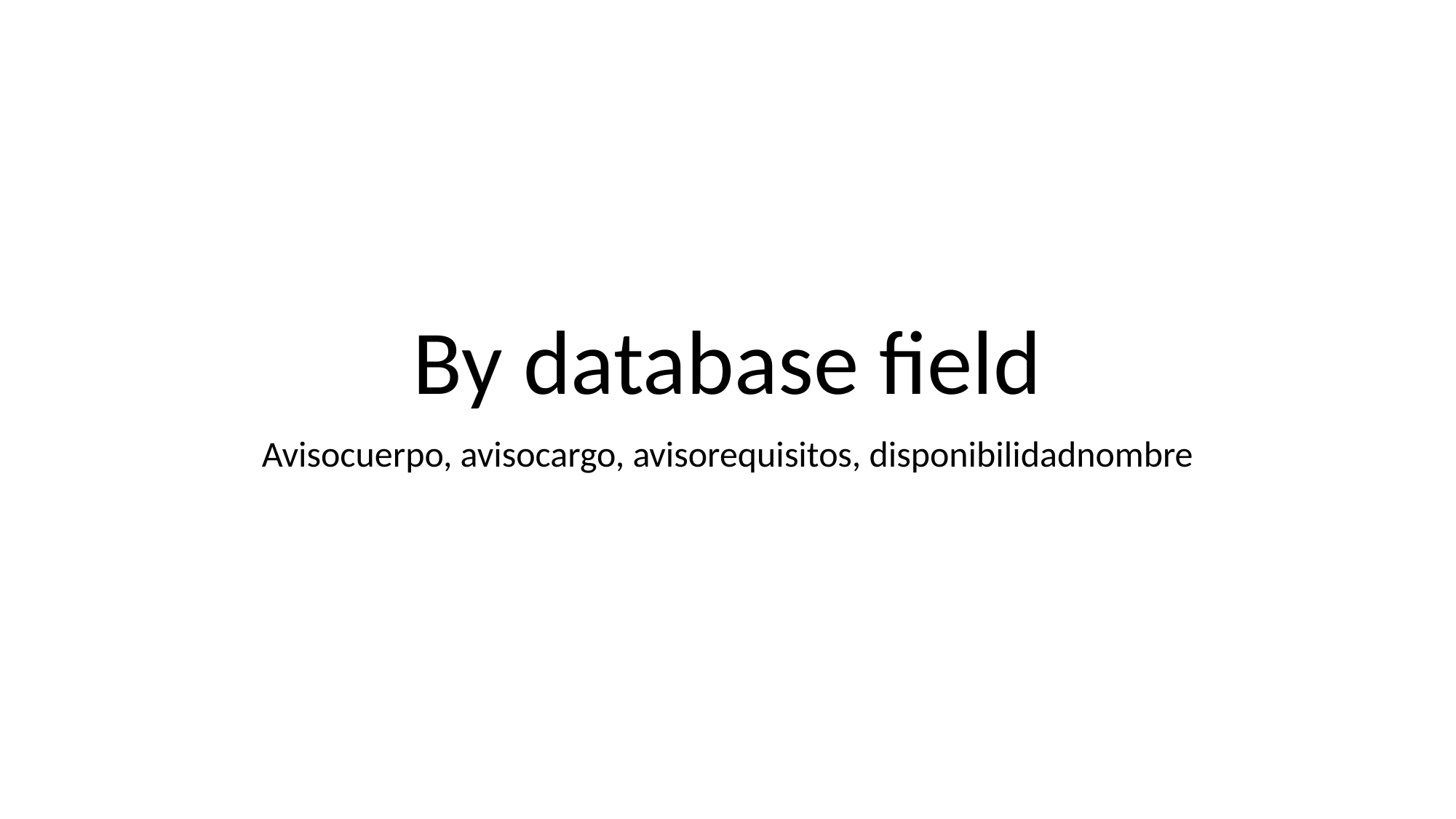

# By database field
Avisocuerpo, avisocargo, avisorequisitos, disponibilidadnombre